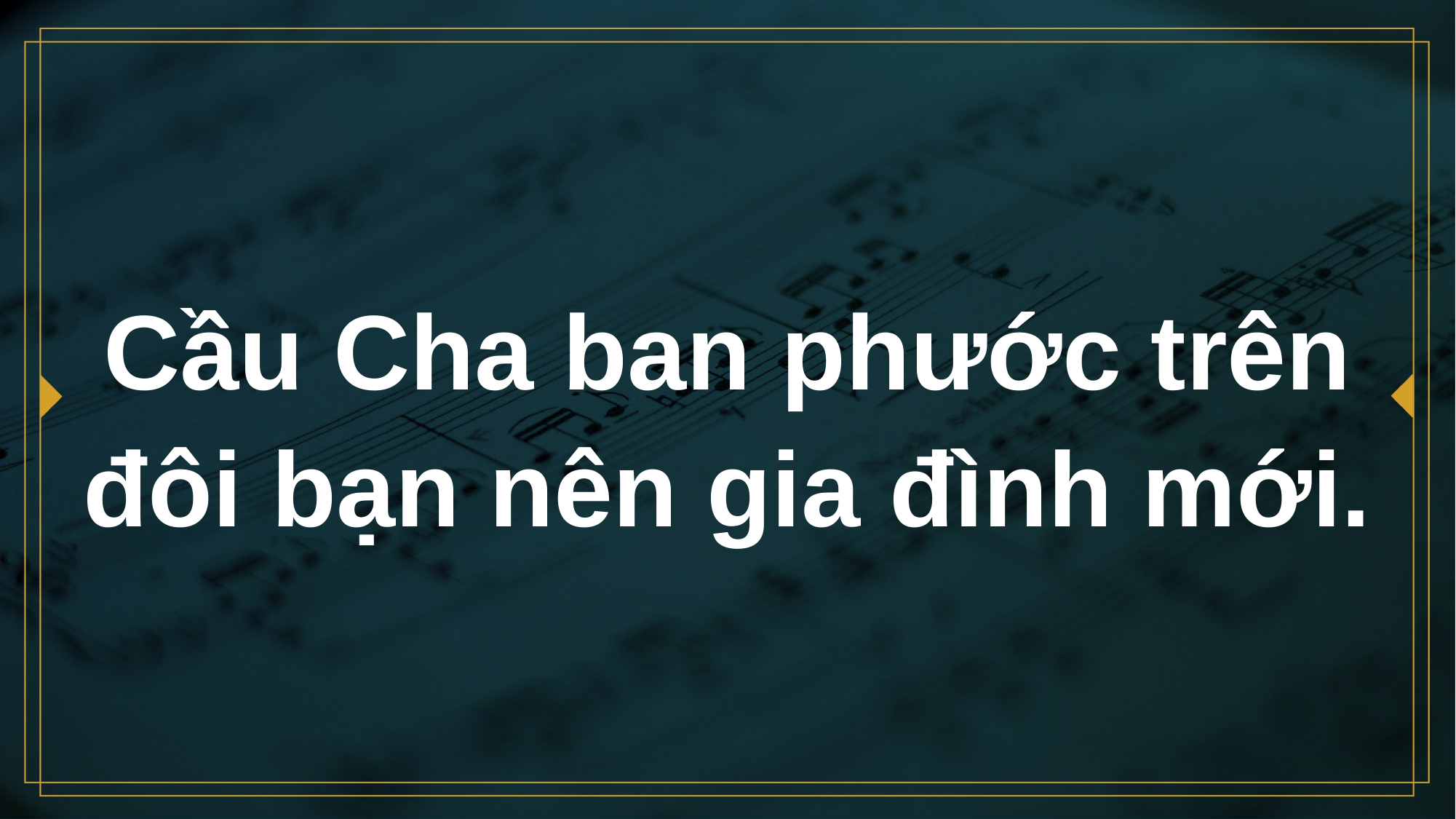

# Cầu Cha ban phước trên đôi bạn nên gia đình mới.